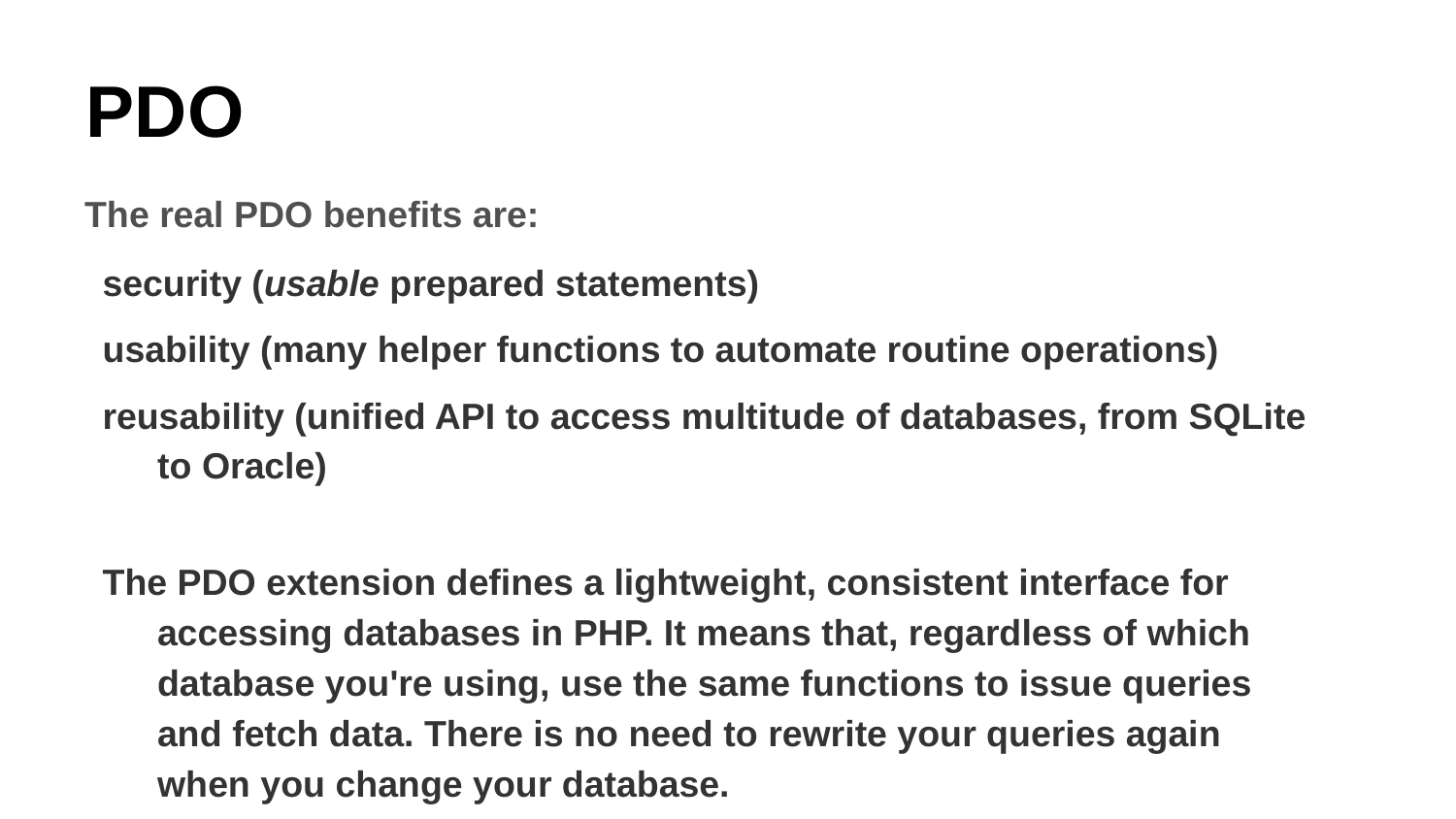

# PDO
The real PDO benefits are:
security (usable prepared statements)
usability (many helper functions to automate routine operations)
reusability (unified API to access multitude of databases, from SQLite to Oracle)

The PDO extension defines a lightweight, consistent interface for accessing databases in PHP. It means that, regardless of which database you're using, use the same functions to issue queries and fetch data. There is no need to rewrite your queries again when you change your database.